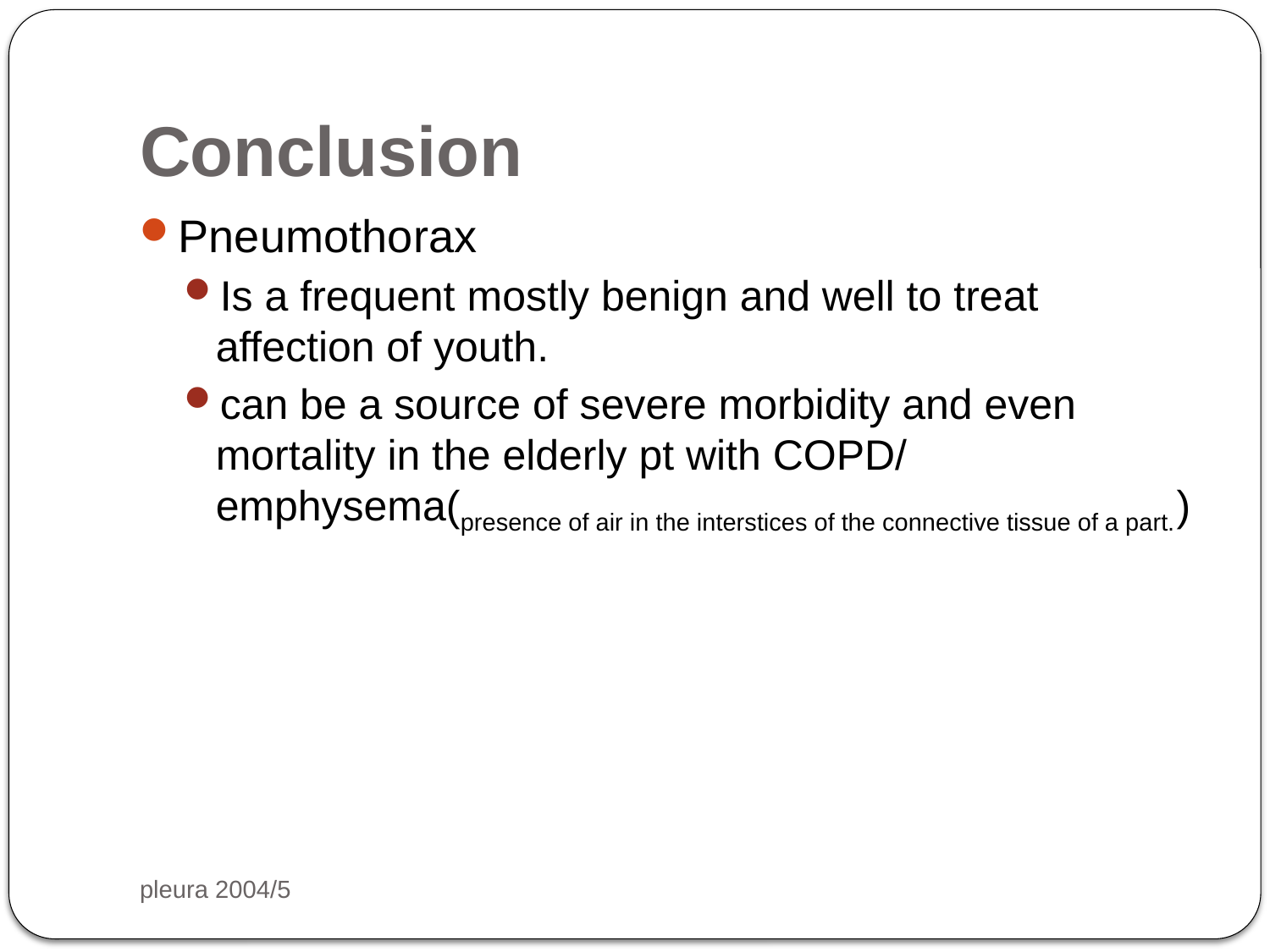

# Conclusion
Pneumothorax
Is a frequent mostly benign and well to treat affection of youth.
can be a source of severe morbidity and even mortality in the elderly pt with COPD/ emphysema(presence of air in the interstices of the connective tissue of a part.)
pleura 2004/5
91